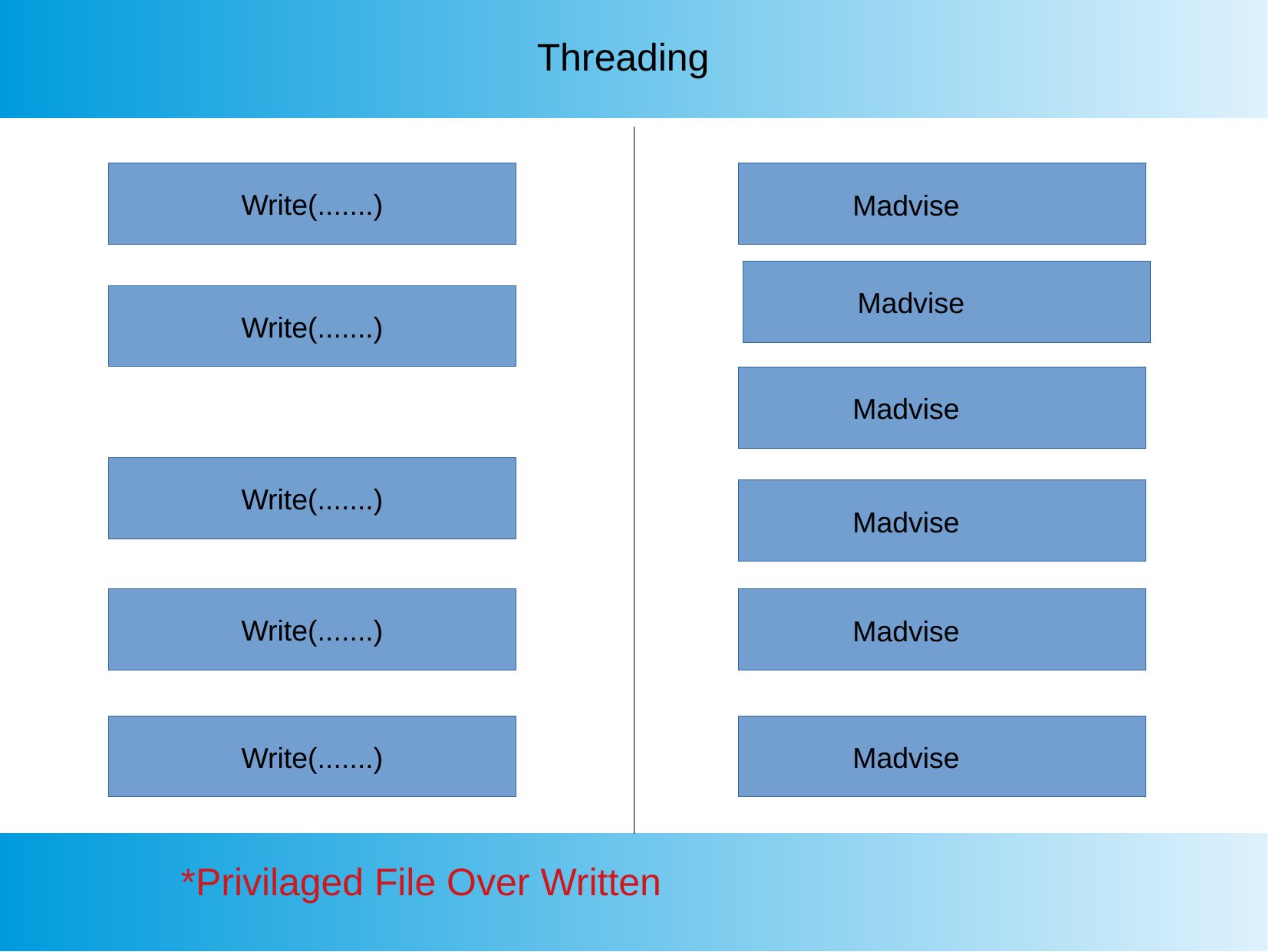

Threading

Write(.......)

Madvise

Madvise
Write(.......)

Madvise
Write(.......)

Madvise
Write(.......)

Madvise
Write(.......)

Madvise
	*Privilaged File Over Written